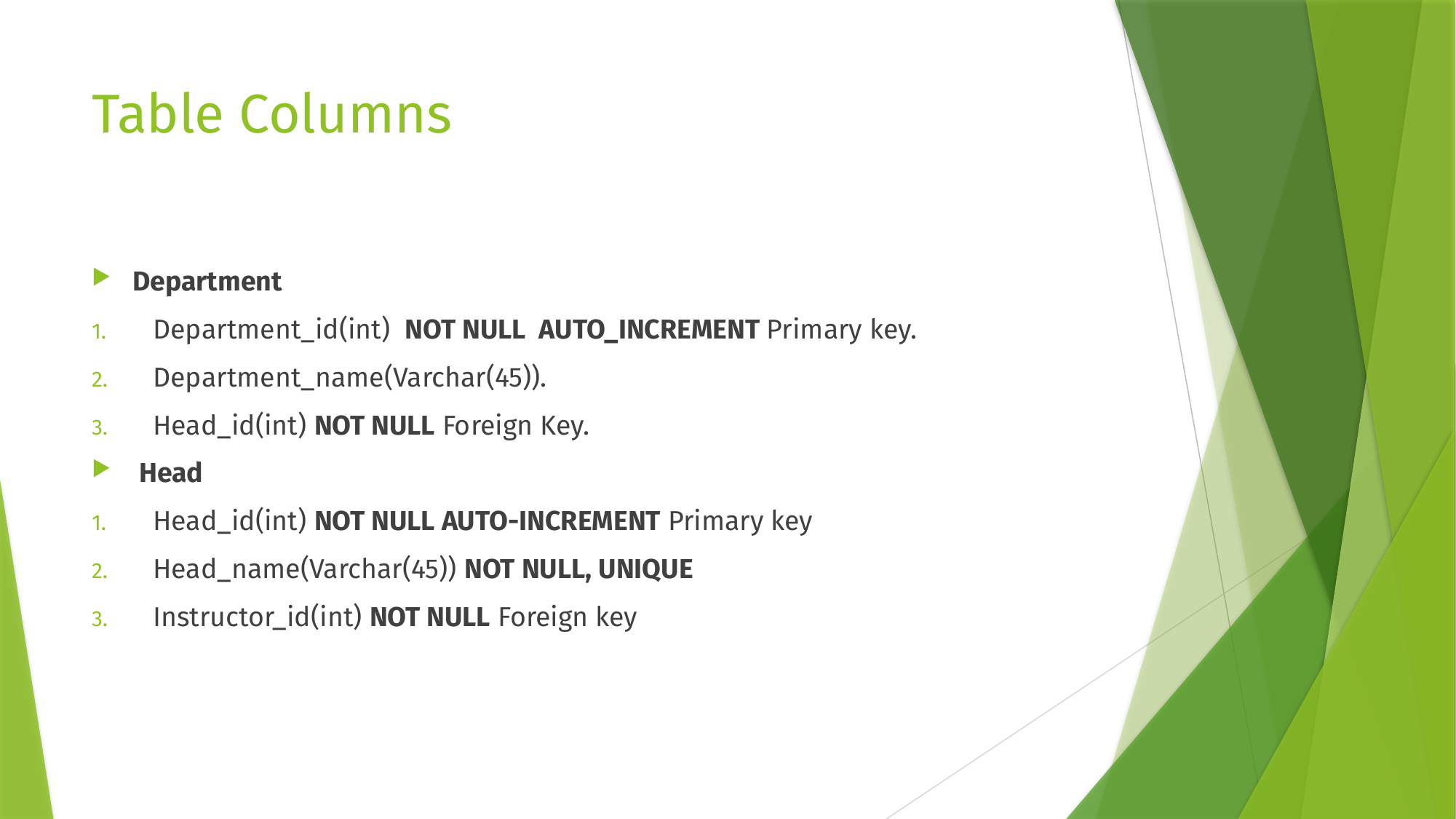

# Table Columns
Department
Department_id(int)  NOT NULL  AUTO_INCREMENT Primary key.
Department_name(Varchar(45)).
Head_id(int) NOT NULL Foreign Key.
 Head
Head_id(int) NOT NULL AUTO-INCREMENT Primary key
Head_name(Varchar(45)) NOT NULL, UNIQUE
Instructor_id(int) NOT NULL Foreign key